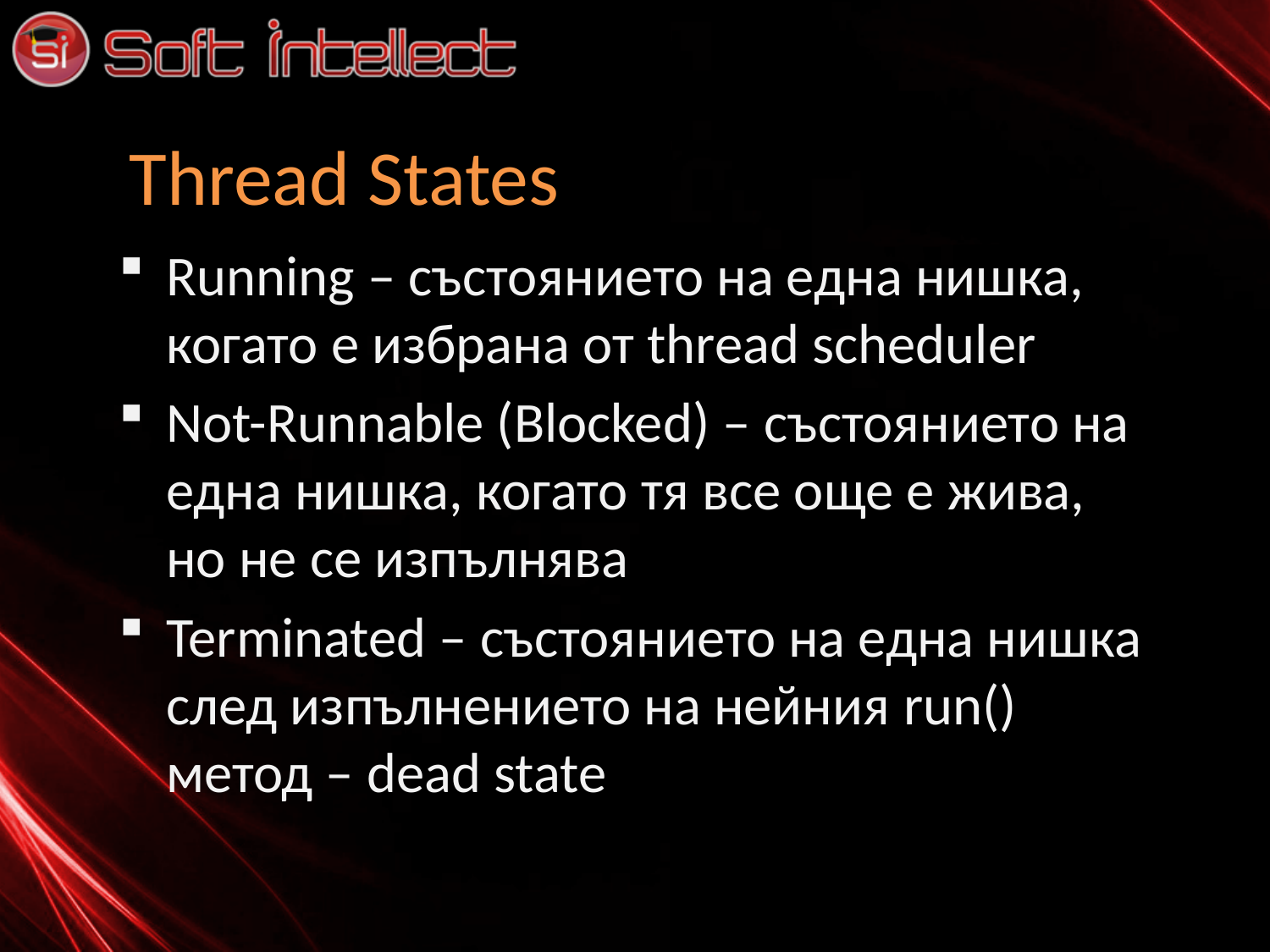

# Thread States
Running – състоянието на една нишка, когато е избрана от thread scheduler
Not-Runnable (Blocked) – състоянието на една нишка, когато тя все още е жива, но не се изпълнява
Terminated – състоянието на една нишка след изпълнението на нейния run() метод – dead state